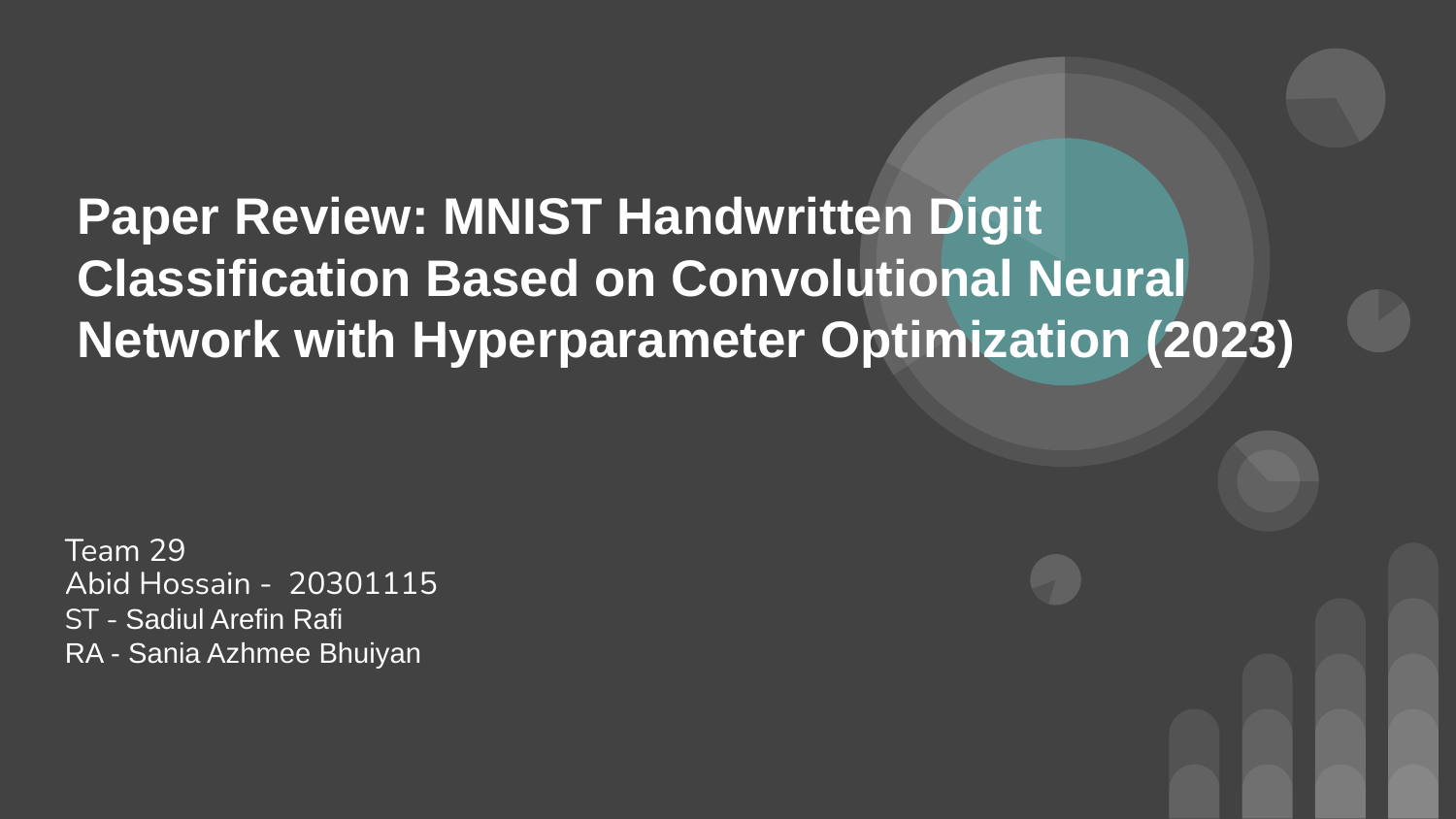

# Paper Review: MNIST Handwritten Digit Classification Based on Convolutional Neural
Network with Hyperparameter Optimization (2023)
Team 29
Abid Hossain -  20301115
ST - Sadiul Arefin Rafi
RA - Sania Azhmee Bhuiyan